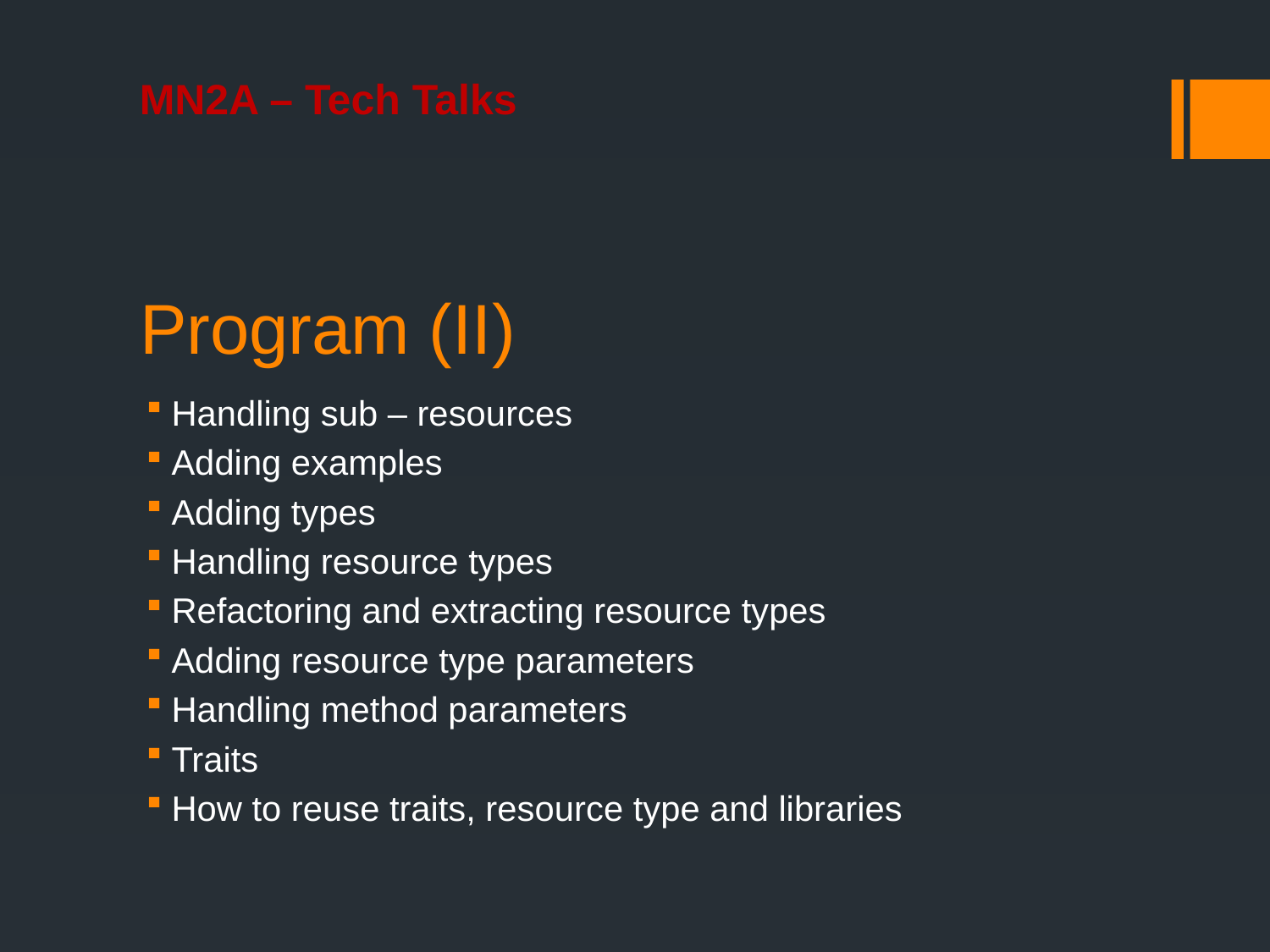

# Program (II)
Handling sub – resources
Adding examples
Adding types
Handling resource types
Refactoring and extracting resource types
Adding resource type parameters
Handling method parameters
Traits
How to reuse traits, resource type and libraries